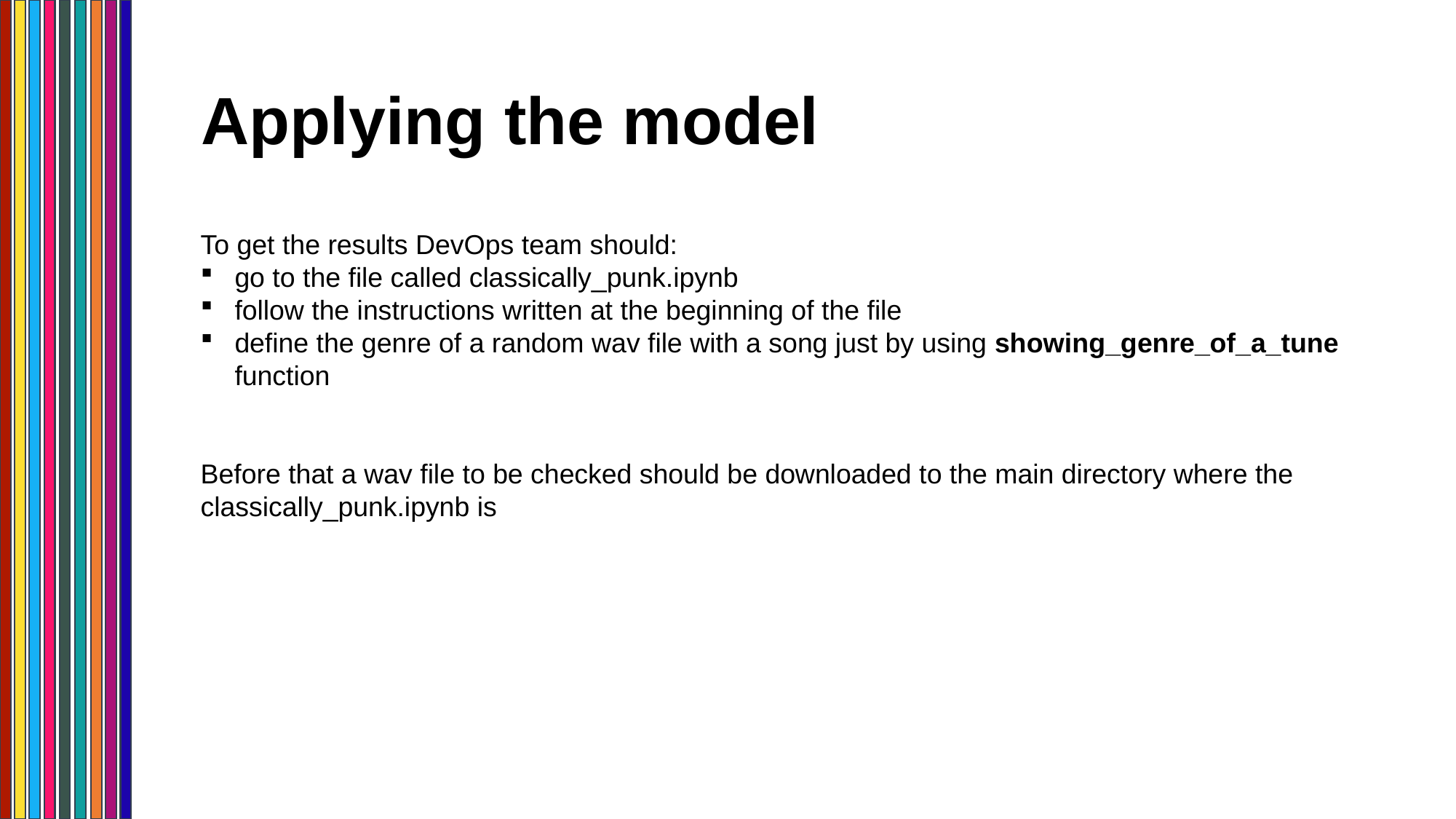

# Applying the model
To get the results DevOps team should:
go to the file called classically_punk.ipynb
follow the instructions written at the beginning of the file
define the genre of a random wav file with a song just by using showing_genre_of_a_tune function

Before that a wav file to be checked should be downloaded to the main directory where the classically_punk.ipynb is